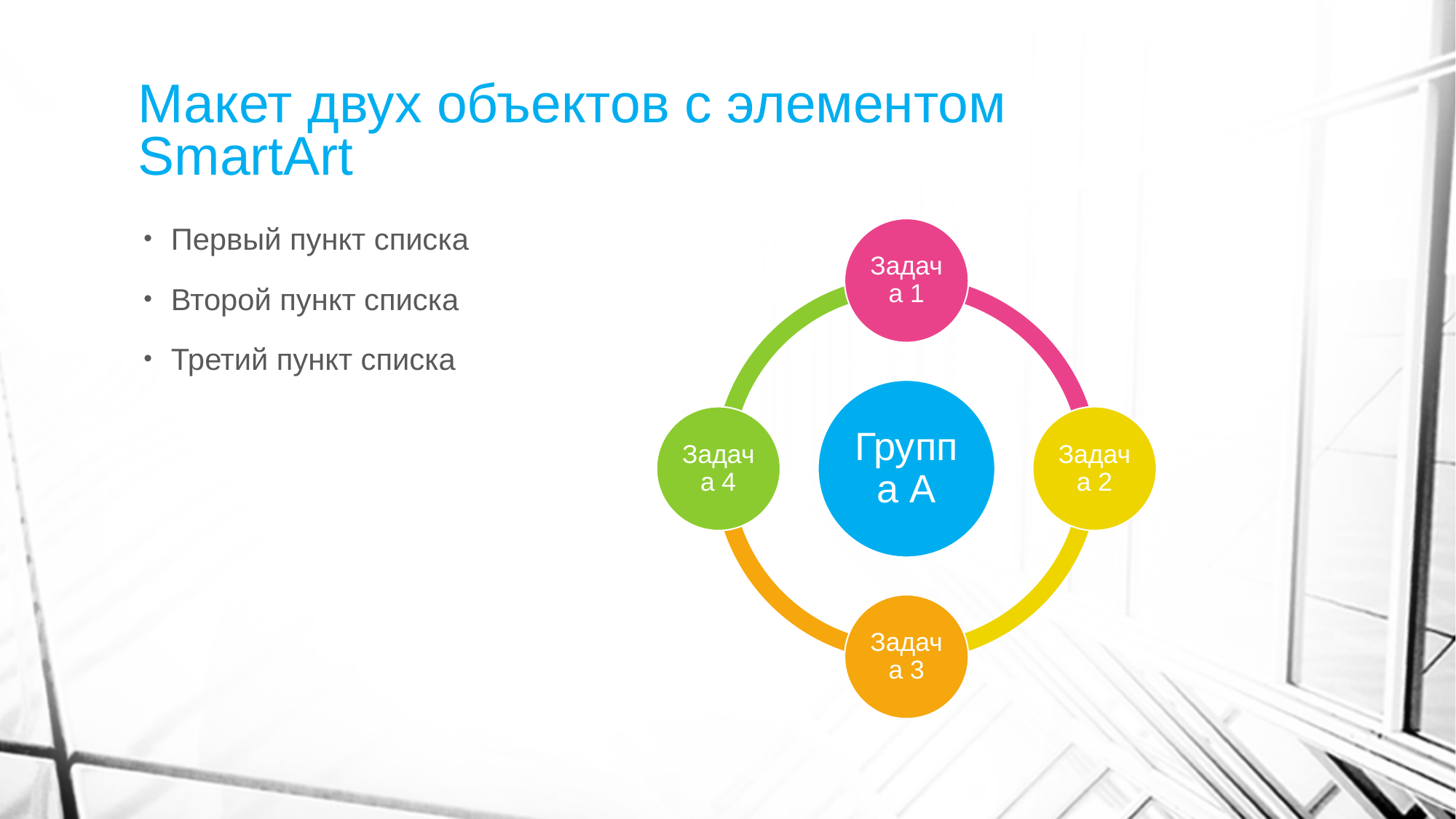

# Макет двух объектов с элементом SmartArt
Первый пункт списка
Второй пункт списка
Третий пункт списка
Группа A
Задача 1
Задача 2
Задача 3
Задача 4